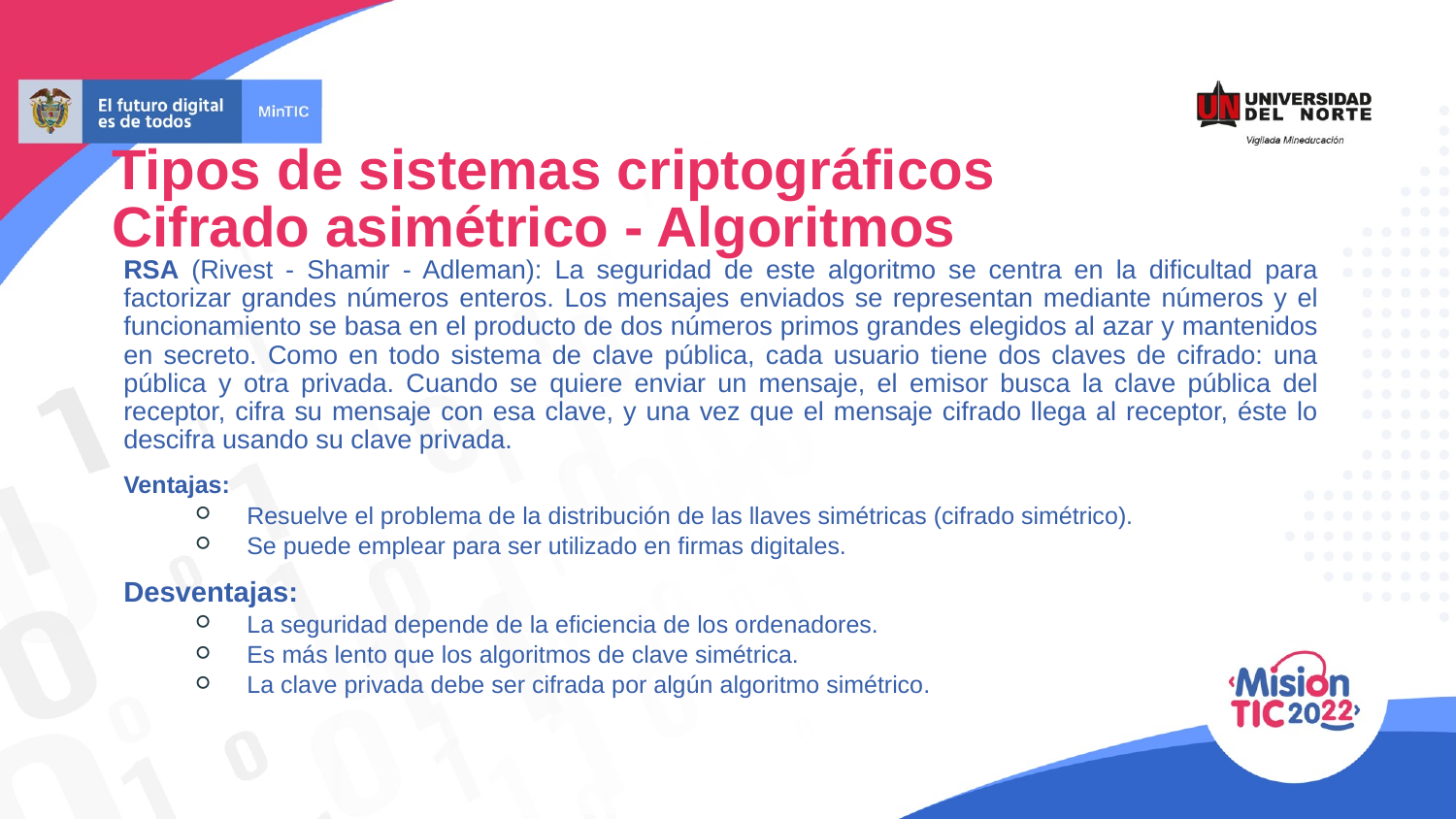

Tipos de sistemas criptográficos
Cifrado asimétrico - Algoritmos
RSA (Rivest - Shamir - Adleman): La seguridad de este algoritmo se centra en la dificultad para factorizar grandes números enteros. Los mensajes enviados se representan mediante números y el funcionamiento se basa en el producto de dos números primos grandes elegidos al azar y mantenidos en secreto. Como en todo sistema de clave pública, cada usuario tiene dos claves de cifrado: una pública y otra privada. Cuando se quiere enviar un mensaje, el emisor busca la clave pública del receptor, cifra su mensaje con esa clave, y una vez que el mensaje cifrado llega al receptor, éste lo descifra usando su clave privada.
Ventajas:
Resuelve el problema de la distribución de las llaves simétricas (cifrado simétrico).
Se puede emplear para ser utilizado en firmas digitales.
Desventajas:
La seguridad depende de la eficiencia de los ordenadores.
Es más lento que los algoritmos de clave simétrica.
La clave privada debe ser cifrada por algún algoritmo simétrico.